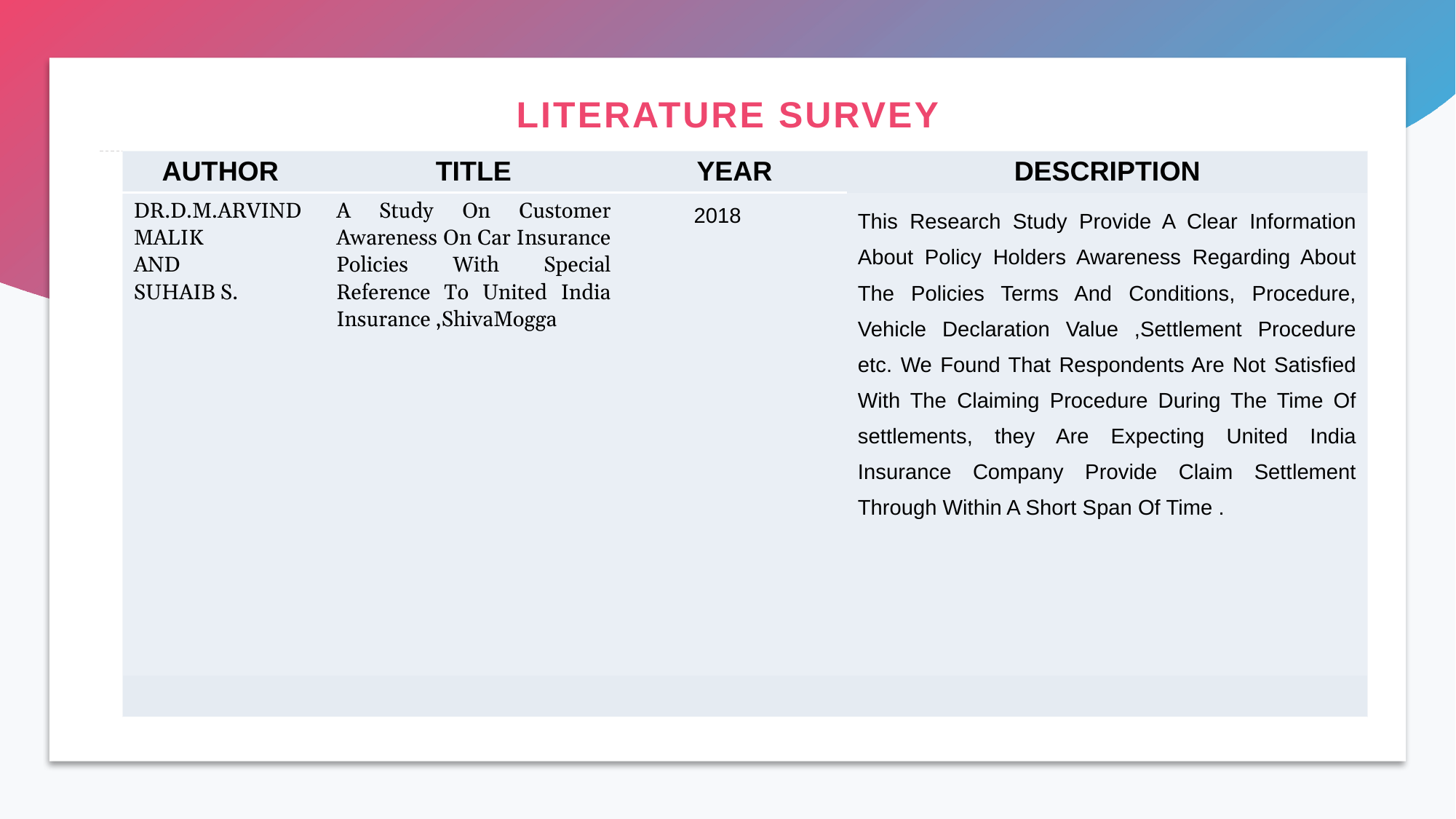

# LITERATURE SURVEY
| AUTHOR | TITLE | YEAR | DESCRIPTION |
| --- | --- | --- | --- |
| DR.D.M.ARVIND MALIK AND SUHAIB S. | A Study On Customer Awareness On Car Insurance Policies With Special Reference To United India Insurance ,ShivaMogga | 2018 | This Research Study Provide A Clear Information About Policy Holders Awareness Regarding About The Policies Terms And Conditions, Procedure, Vehicle Declaration Value ,Settlement Procedure etc. We Found That Respondents Are Not Satisfied With The Claiming Procedure During The Time Of settlements, they Are Expecting United India Insurance Company Provide Claim Settlement Through Within A Short Span Of Time . |
|  |  |  |  |